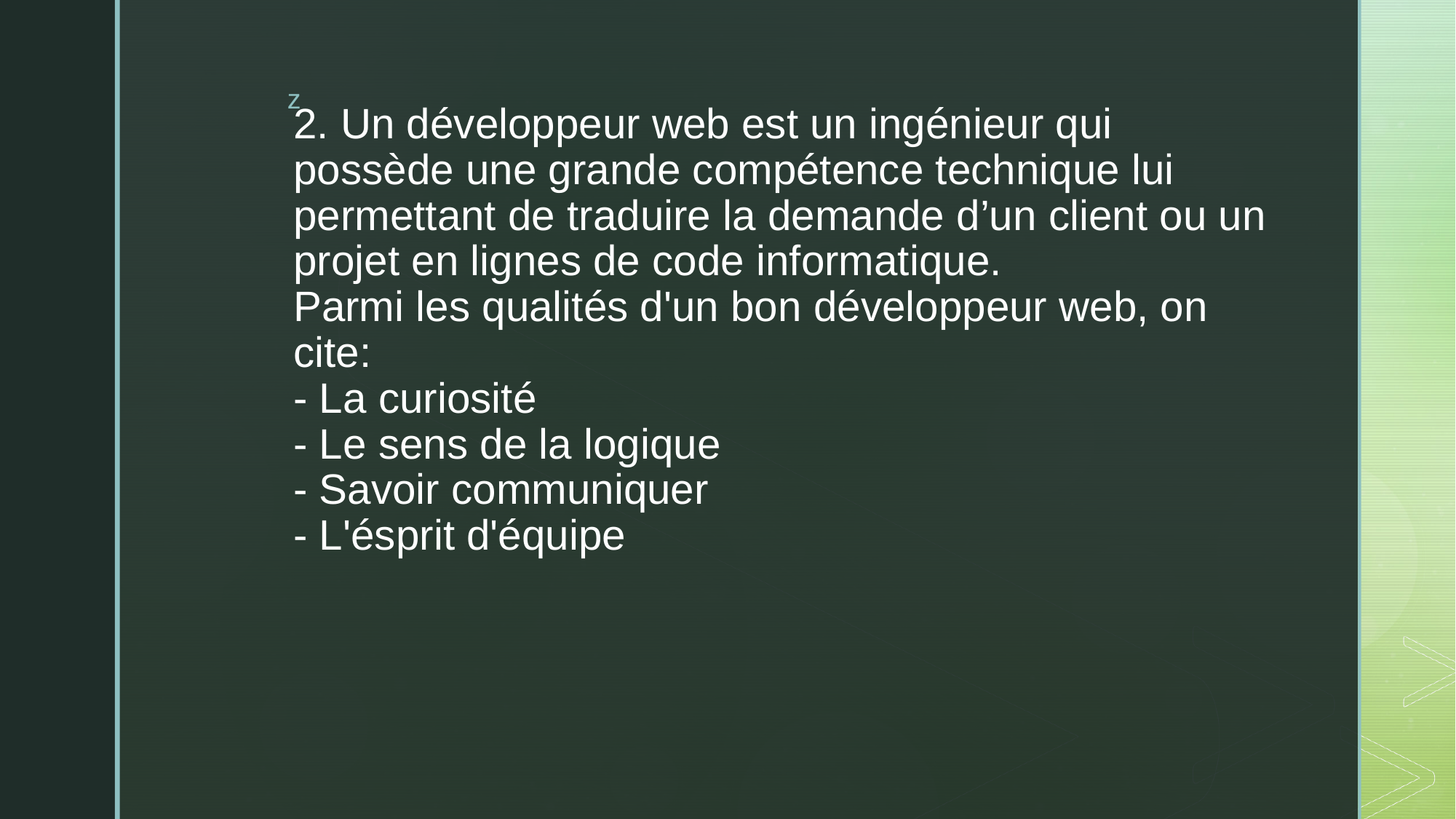

# 2. Un développeur web est un ingénieur qui possède une grande compétence technique lui permettant de traduire la demande d’un client ou un projet en lignes de code informatique. Parmi les qualités d'un bon développeur web, on cite: - La curiosité - Le sens de la logique - Savoir communiquer - L'ésprit d'équipe